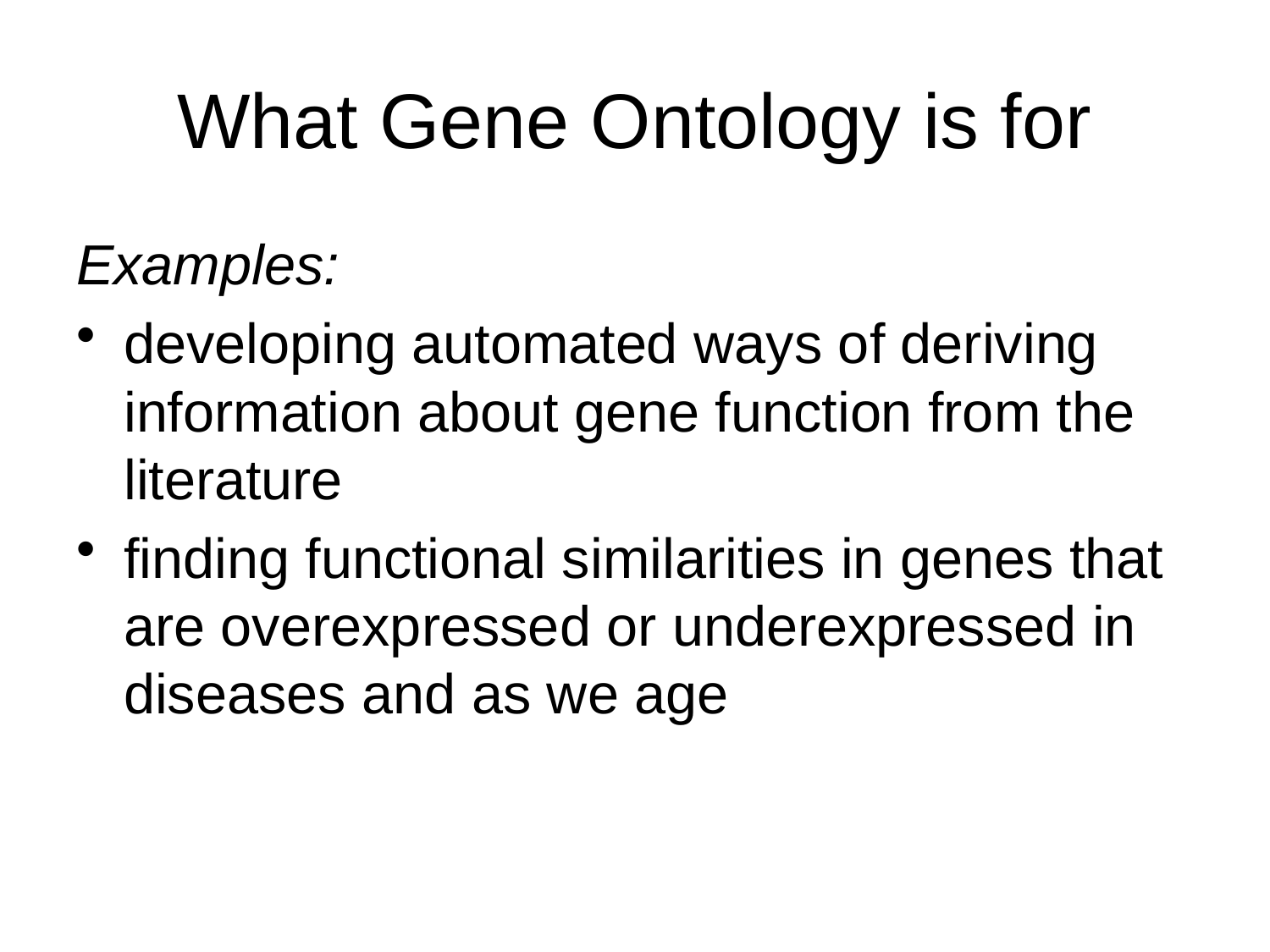

# What Gene Ontology is for
Examples:
developing automated ways of deriving information about gene function from the literature
finding functional similarities in genes that are overexpressed or underexpressed in diseases and as we age